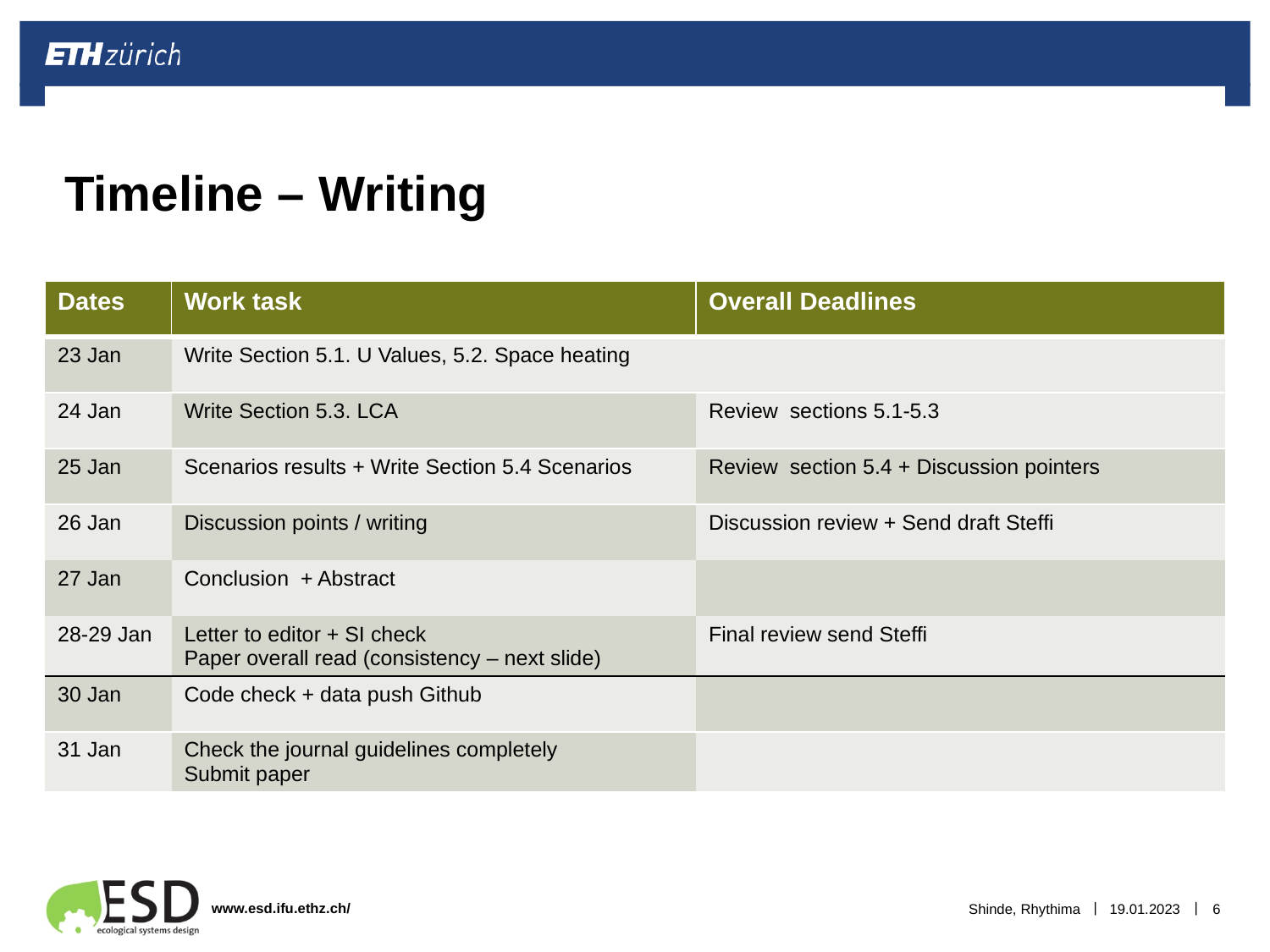

# Timeline – Writing
| Dates | Work task | Overall Deadlines |
| --- | --- | --- |
| 23 Jan | Write Section 5.1. U Values, 5.2. Space heating |  |
| 24 Jan | Write Section 5.3. LCA | Review sections 5.1-5.3 |
| 25 Jan | Scenarios results + Write Section 5.4 Scenarios | Review section 5.4 + Discussion pointers |
| 26 Jan | Discussion points / writing | Discussion review + Send draft Steffi |
| 27 Jan | Conclusion + Abstract |  |
| 28-29 Jan | Letter to editor + SI check Paper overall read (consistency – next slide) | Final review send Steffi |
| 30 Jan | Code check + data push Github |  |
| 31 Jan | Check the journal guidelines completely Submit paper |  |
Shinde, Rhythima
19.01.2023
6